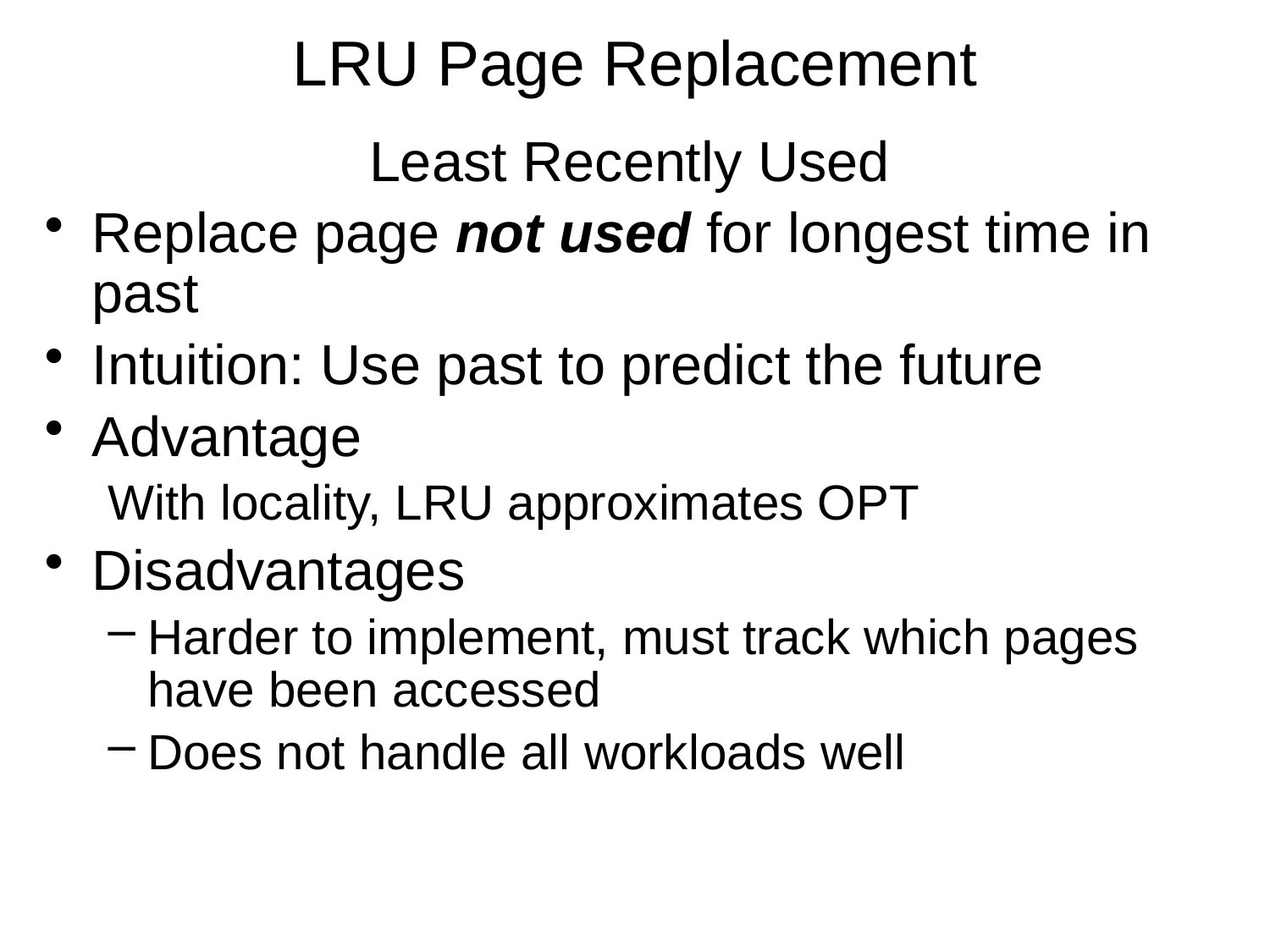

# LRU Page Replacement
Least Recently Used
Replace page not used for longest time in past
Intuition: Use past to predict the future
Advantage
With locality, LRU approximates OPT
Disadvantages
Harder to implement, must track which pages have been accessed
Does not handle all workloads well